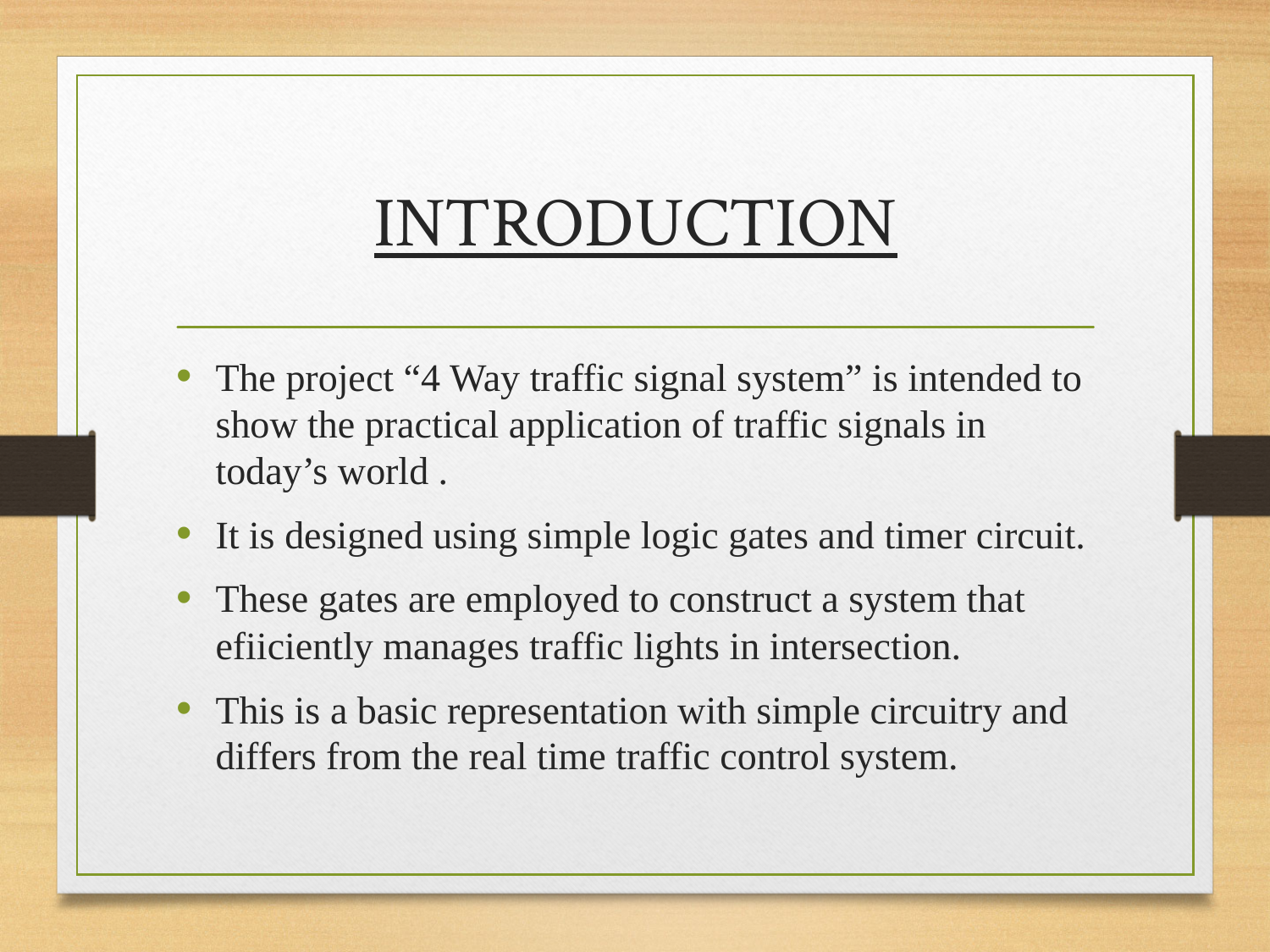

# INTRODUCTION
The project “4 Way traffic signal system” is intended to show the practical application of traffic signals in today’s world .
It is designed using simple logic gates and timer circuit.
These gates are employed to construct a system that efiiciently manages traffic lights in intersection.
This is a basic representation with simple circuitry and differs from the real time traffic control system.